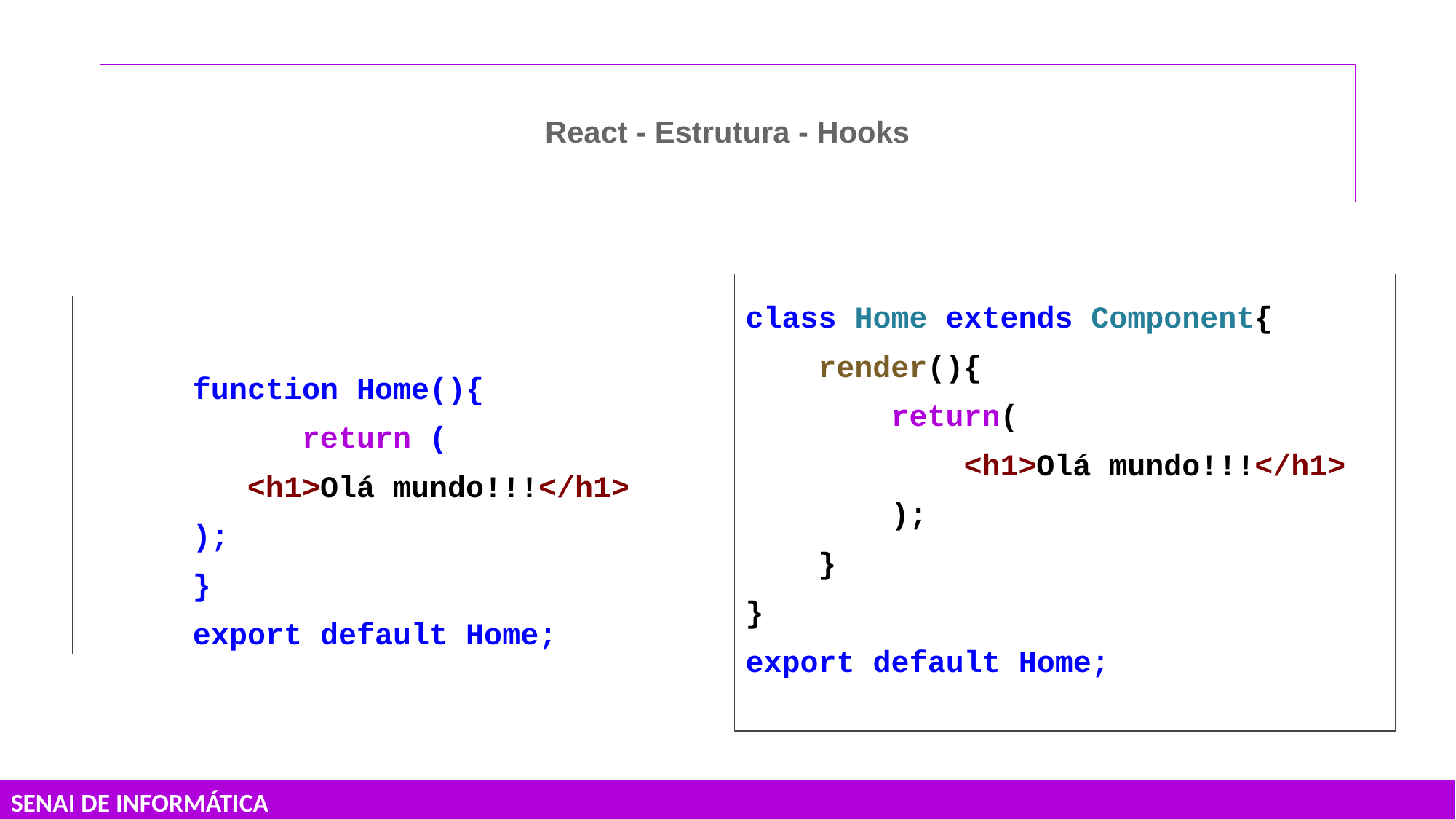

# React - Estrutura - Hooks
class Home extends Component{
    render(){
        return(
            <h1>Olá mundo!!!</h1>
        );
    }
}
export default Home;

	function Home(){
		return (
<h1>Olá mundo!!!</h1>
);
	}
	export default Home;